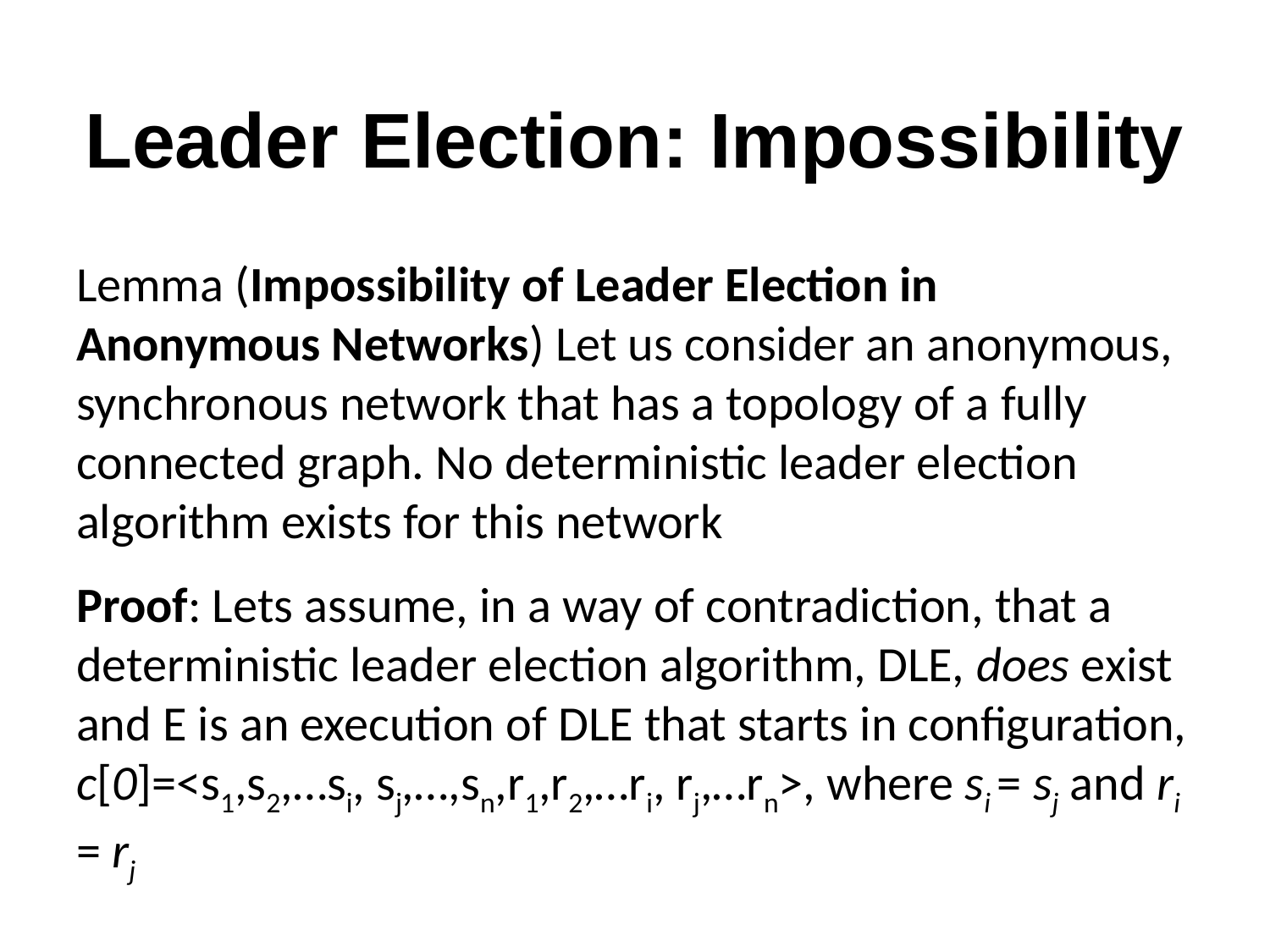

# Leader Election: Impossibility
Lemma (Impossibility of Leader Election in Anonymous Networks) Let us consider an anonymous, synchronous network that has a topology of a fully connected graph. No deterministic leader election algorithm exists for this network
Proof: Lets assume, in a way of contradiction, that a deterministic leader election algorithm, DLE, does exist and E is an execution of DLE that starts in configuration, c[0]=<s1,s2,…si, sj,…,sn,r1,r2,…ri, rj,…rn>, where si = sj and ri = rj